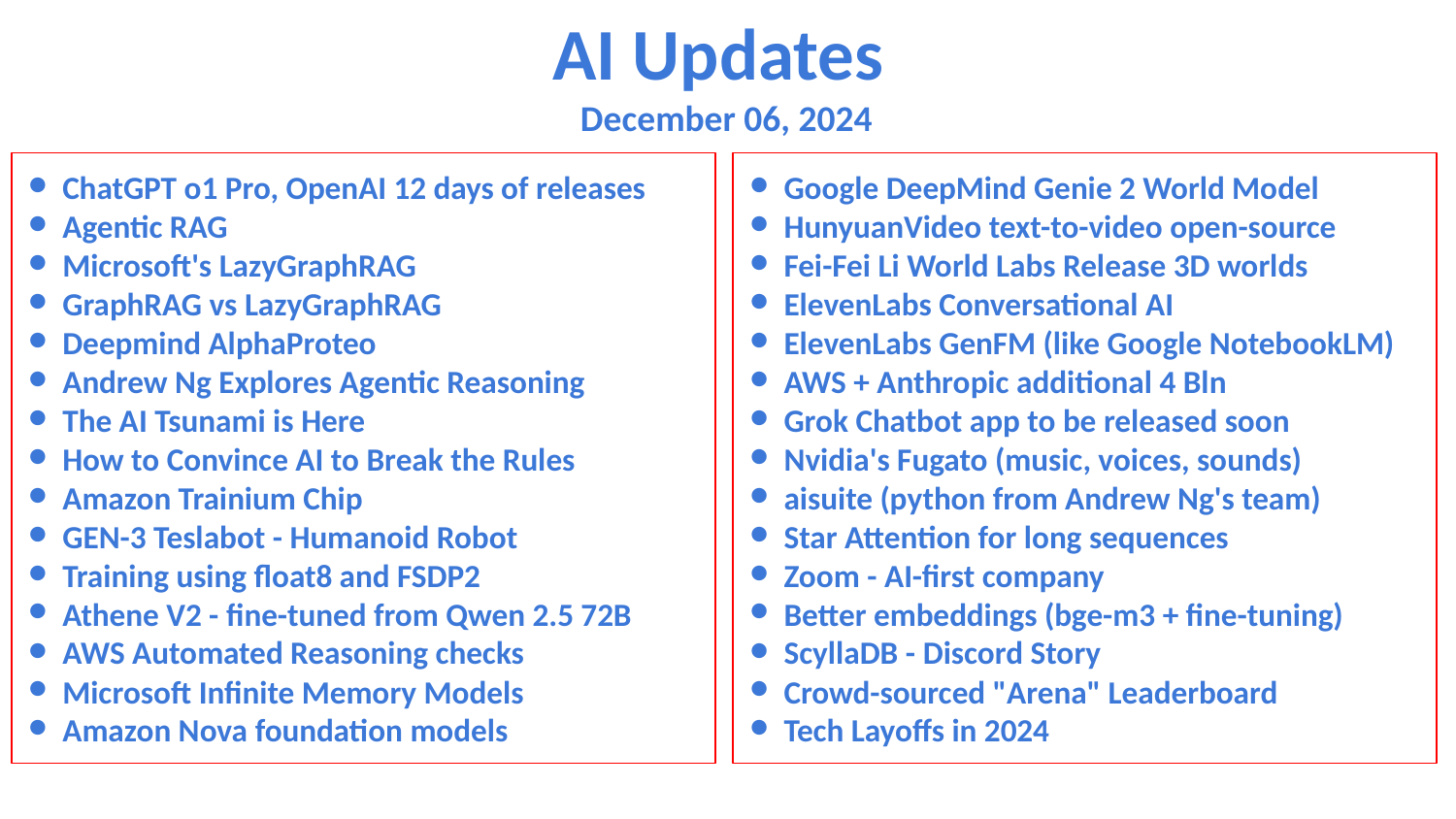

AI Updates
December 06, 2024
ChatGPT o1 Pro, OpenAI 12 days of releases
Agentic RAG
Microsoft's LazyGraphRAG
GraphRAG vs LazyGraphRAG
Deepmind AlphaProteo
Andrew Ng Explores Agentic Reasoning
The AI Tsunami is Here
How to Convince AI to Break the Rules
Amazon Trainium Chip
GEN-3 Teslabot - Humanoid Robot
Training using float8 and FSDP2
Athene V2 - fine-tuned from Qwen 2.5 72B
AWS Automated Reasoning checks
Microsoft Infinite Memory Models
Amazon Nova foundation models
Google DeepMind Genie 2 World Model
HunyuanVideo text-to-video open-source
Fei-Fei Li World Labs Release 3D worlds
ElevenLabs Conversational AI
ElevenLabs GenFM (like Google NotebookLM)
AWS + Anthropic additional 4 Bln
Grok Chatbot app to be released soon
Nvidia's Fugato (music, voices, sounds)
aisuite (python from Andrew Ng's team)
Star Attention for long sequences
Zoom - AI-first company
Better embeddings (bge-m3 + fine-tuning)
ScyllaDB - Discord Story
Crowd-sourced "Arena" Leaderboard
Tech Layoffs in 2024